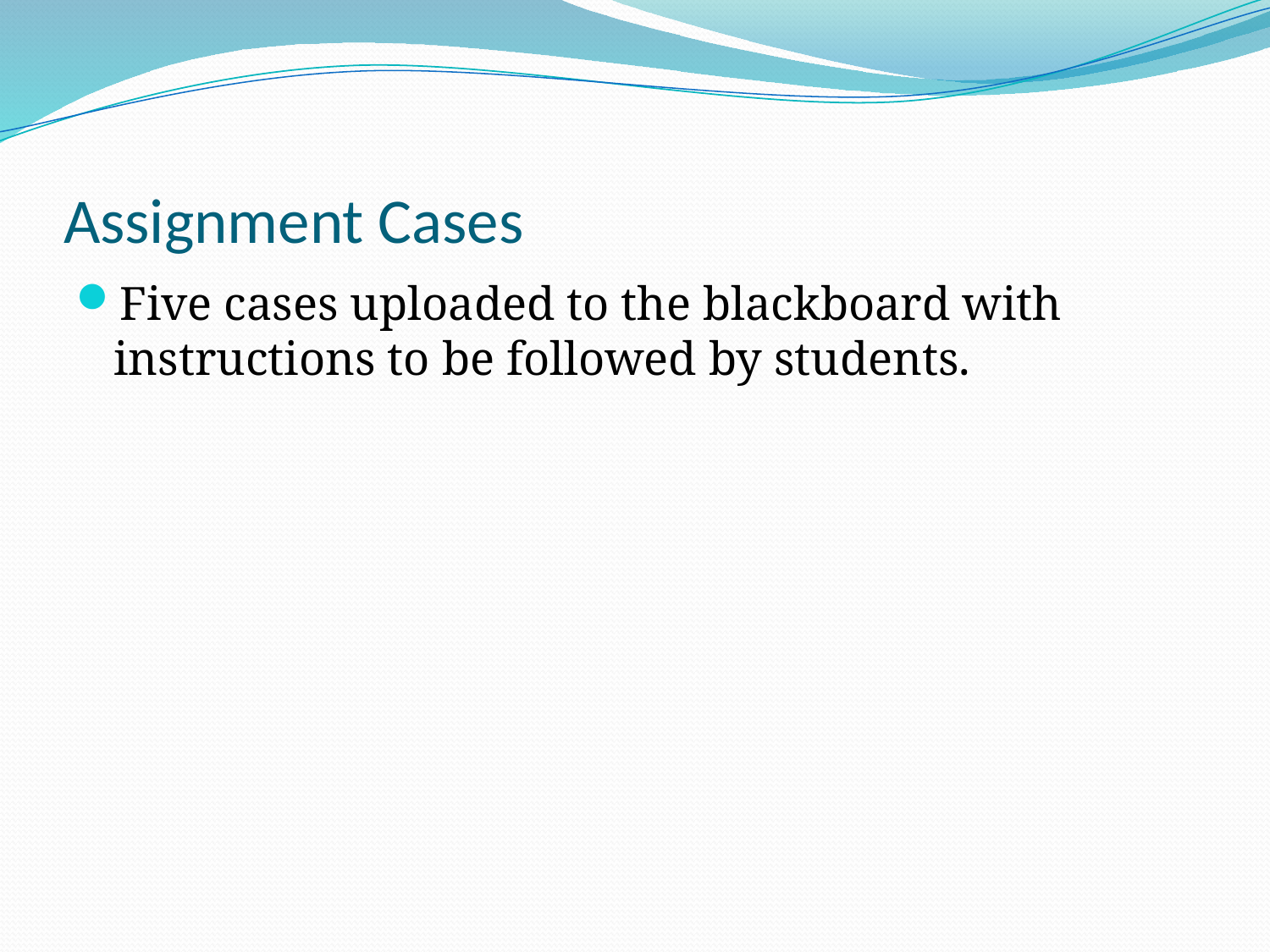

# Assignment Cases
Five cases uploaded to the blackboard with instructions to be followed by students.